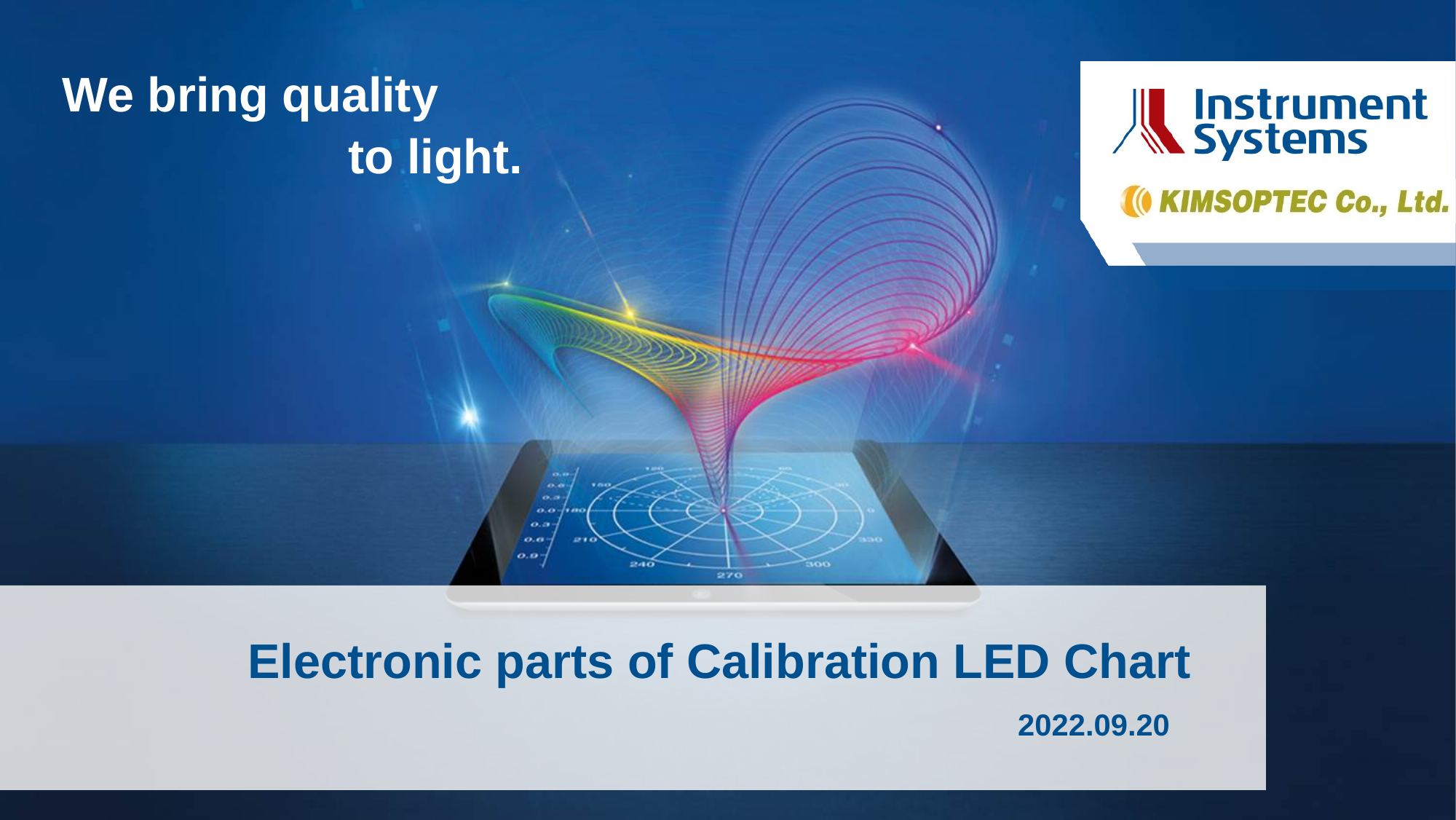

# Electronic parts of Calibration LED Chart 2022.09.20